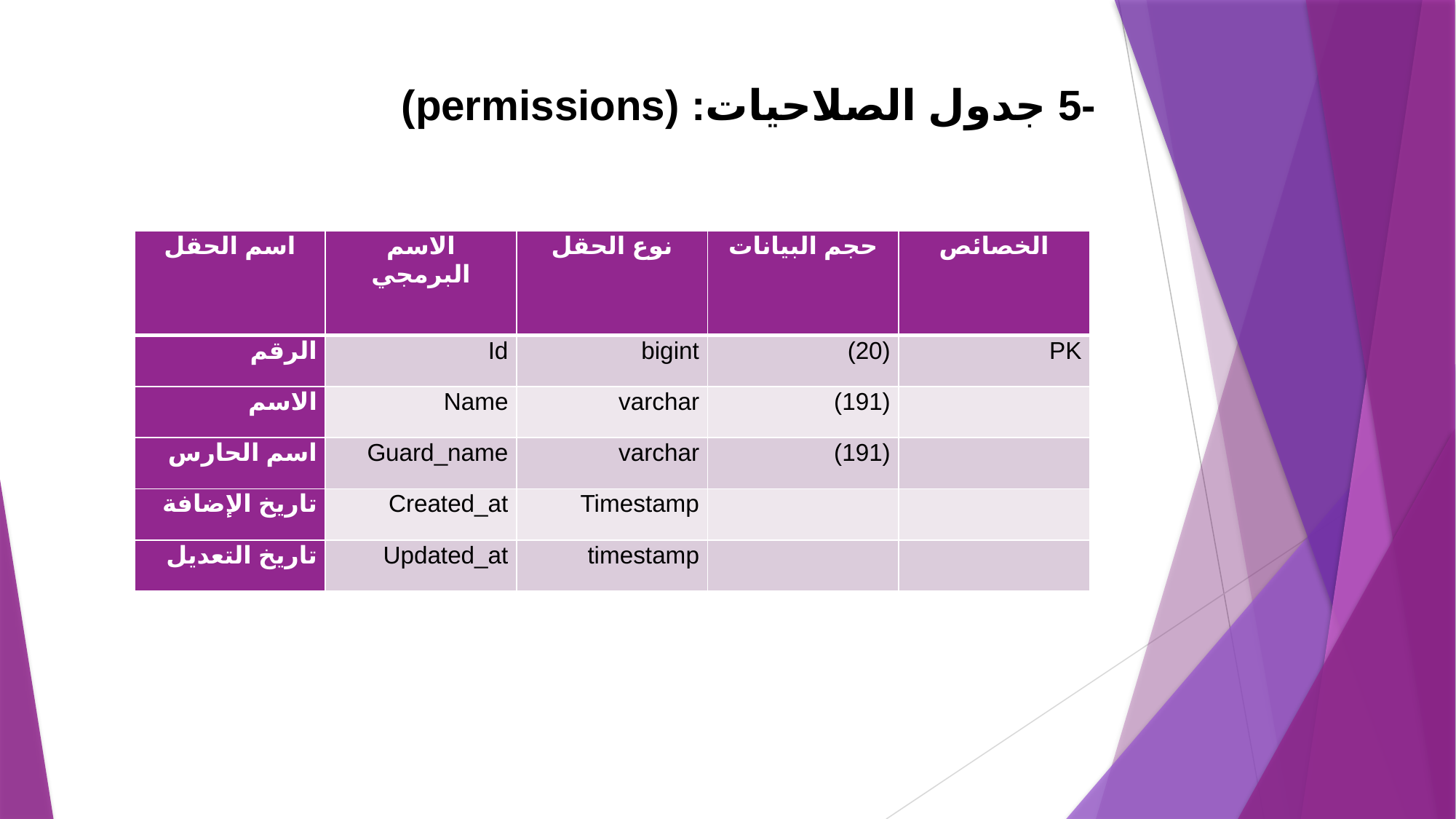

# -5 جدول الصلاحيات: (permissions)
| اسم الحقل | الاسم البرمجي | نوع الحقل | حجم البيانات | الخصائص |
| --- | --- | --- | --- | --- |
| الرقم | Id | bigint | (20) | PK |
| الاسم | Name | varchar | (191) |  |
| اسم الحارس | Guard\_name | varchar | (191) |  |
| تاريخ الإضافة | Created\_at | Timestamp |  |  |
| تاريخ التعديل | Updated\_at | timestamp |  |  |